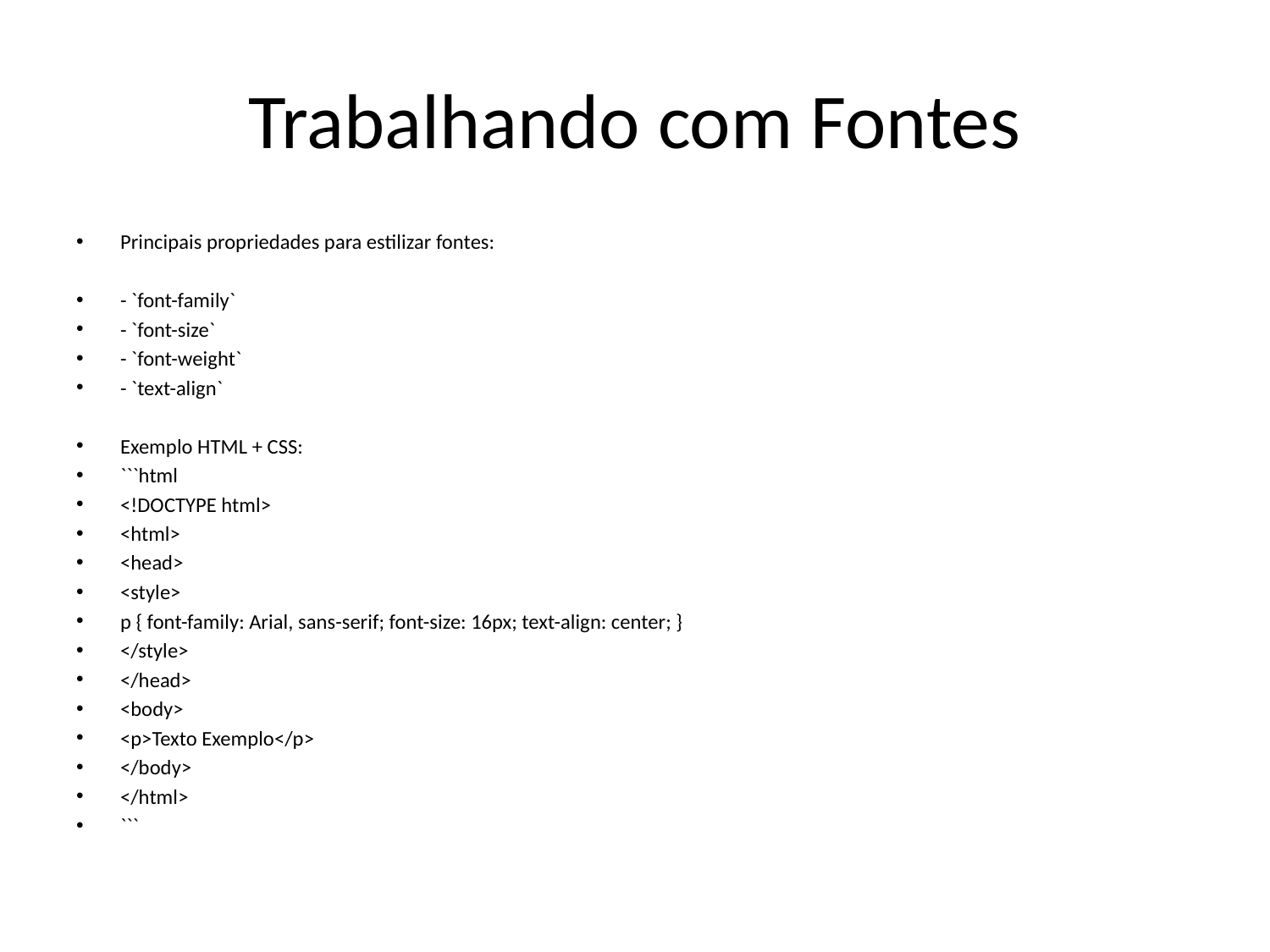

# Trabalhando com Fontes
Principais propriedades para estilizar fontes:

- `font-family`
- `font-size`
- `font-weight`
- `text-align`

Exemplo HTML + CSS:
```html
<!DOCTYPE html>
<html>
<head>
<style>
p { font-family: Arial, sans-serif; font-size: 16px; text-align: center; }
</style>
</head>
<body>
<p>Texto Exemplo</p>
</body>
</html>
```